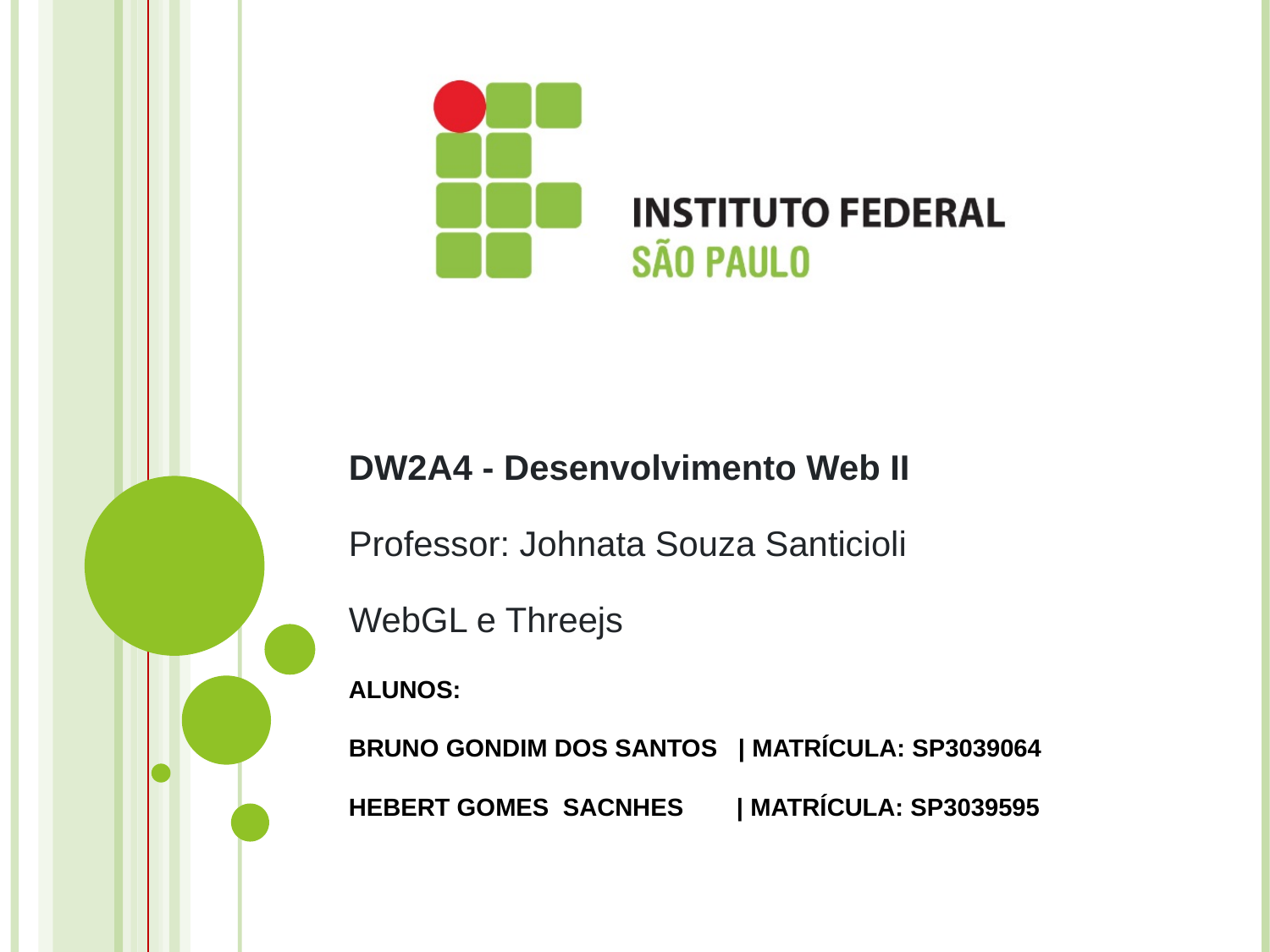

DW2A4 - Desenvolvimento Web II

Professor: Johnata Souza Santicioli

WebGL e Threejs

Alunos:

BRUNO GONDIM DOS SANTOS   | Matrícula: SP3039064

Hebert Gomes  Sacnhes	 | Matrícula: SP3039595